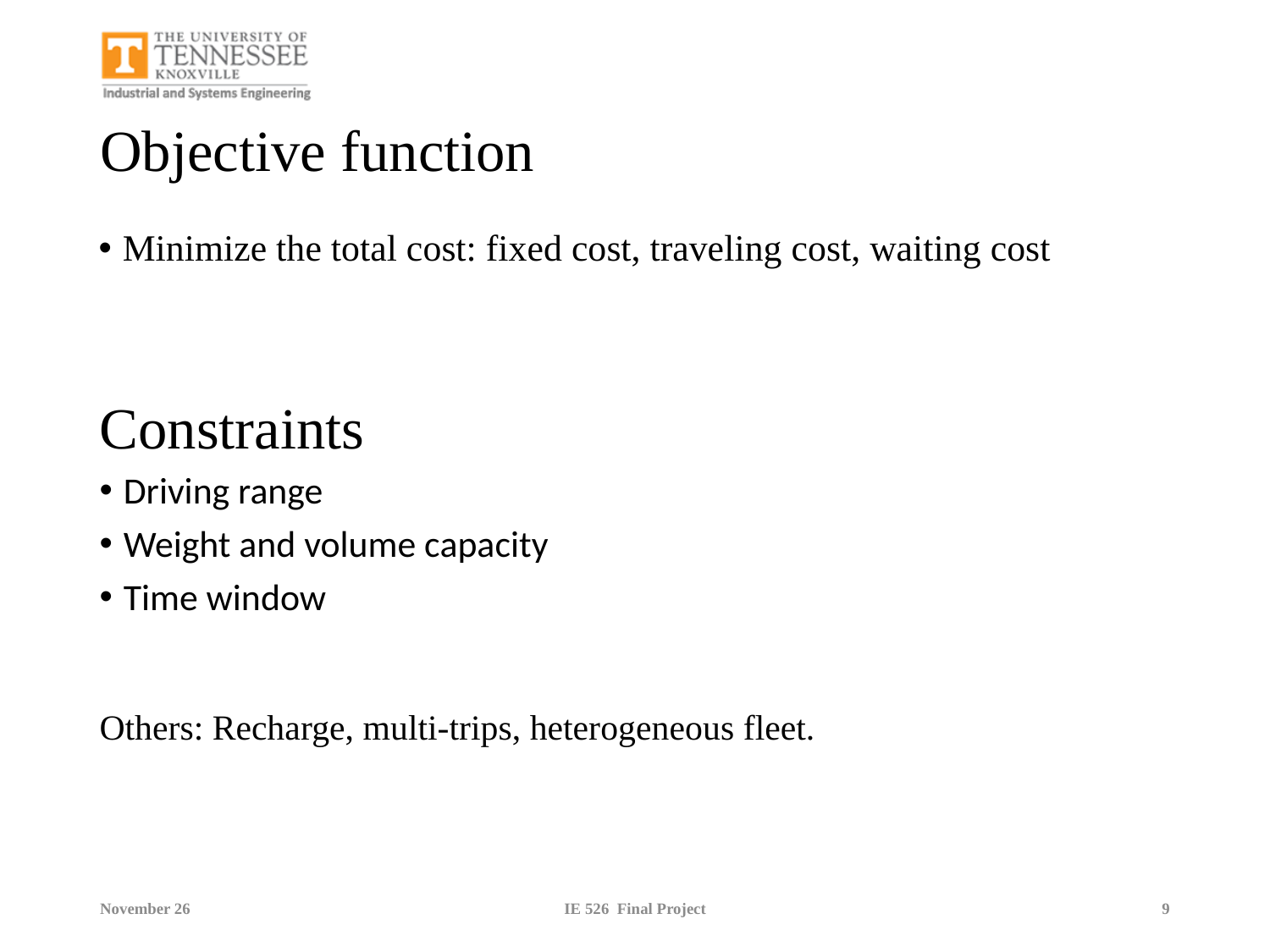

# Objective function
Minimize the total cost: fixed cost, traveling cost, waiting cost
Constraints

Driving range
Weight and volume capacity
Time window
Others: Recharge, multi-trips, heterogeneous fleet.
November 26
IE 526  Final Project
9